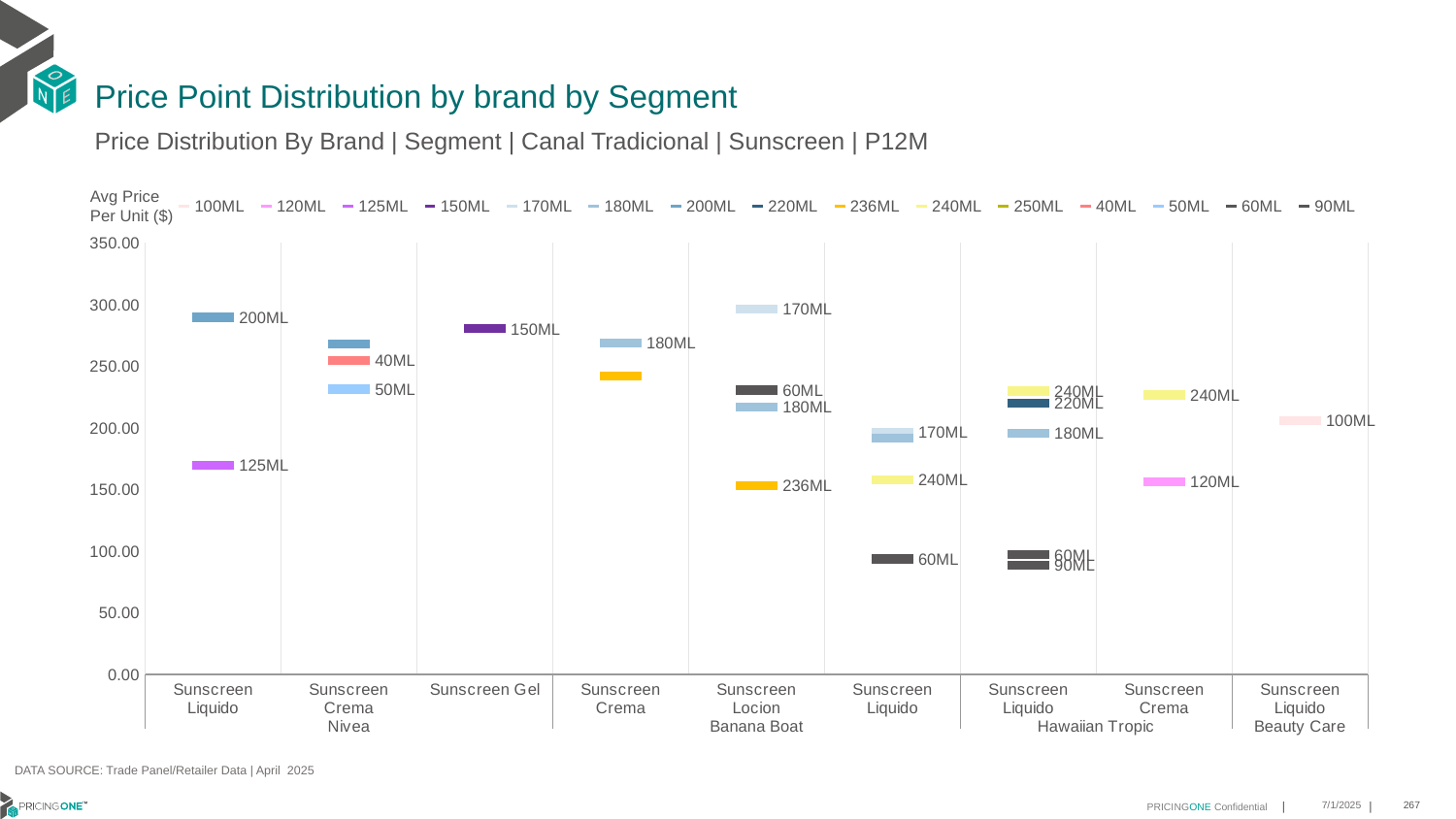

# Price Point Distribution by brand by Segment
Price Distribution By Brand | Segment | Canal Tradicional | Sunscreen | P12M

### Chart

| Category | 100ML | 120ML | 125ML | 150ML | 170ML | 180ML | 200ML | 220ML | 236ML | 240ML | 250ML | 40ML | 50ML | 60ML | 90ML |
|---|---|---|---|---|---|---|---|---|---|---|---|---|---|---|---|
| Sunscreen Liquido | None | None | 169.5379 | None | None | None | 289.7482 | None | None | None | None | None | None | None | None |
| Sunscreen Crema | None | None | None | None | None | None | 268.1702 | None | None | None | None | 254.4625 | 231.3578 | None | None |
| Sunscreen Gel | None | None | None | 280.4306 | None | None | None | None | None | None | None | None | None | None | None |
| Sunscreen Crema | None | None | None | None | None | 268.9214 | None | None | 242.1726 | None | None | None | None | None | None |
| Sunscreen Locion | None | None | None | None | 296.3875 | 216.8653 | None | None | 153.2917 | None | None | None | None | 230.7012 | None |
| Sunscreen Liquido | None | None | None | None | 196.3737 | 191.6527 | None | None | None | 157.9333 | None | None | None | 93.5684 | None |
| Sunscreen Liquido | None | None | None | None | None | 195.6678 | None | 220.1 | None | 229.8458 | None | None | None | 97.0141 | 88.5155 |
| Sunscreen Crema | None | 156.2336 | None | None | None | None | None | None | None | 226.7692 | None | None | None | None | None |
| Sunscreen Liquido | 205.88 | None | None | None | None | None | None | None | None | None | None | None | None | None | None |
Avg Price
Per Unit ($)
DATA SOURCE: Trade Panel/Retailer Data | April  2025
7/1/2025
267